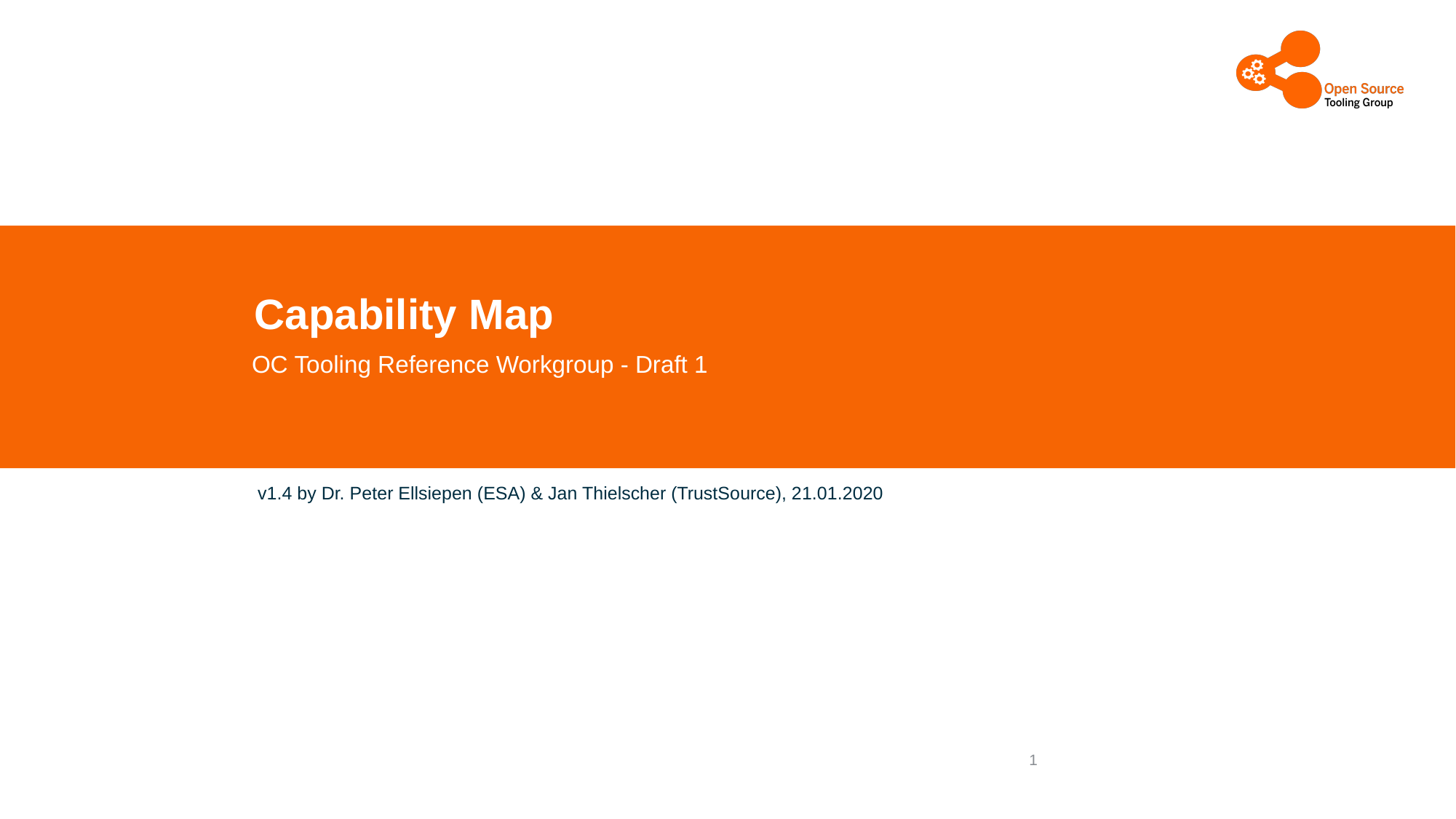

# Capability Map
OC Tooling Reference Workgroup - Draft 1
v1.4 by Dr. Peter Ellsiepen (ESA) & Jan Thielscher (TrustSource), 21.01.2020
1